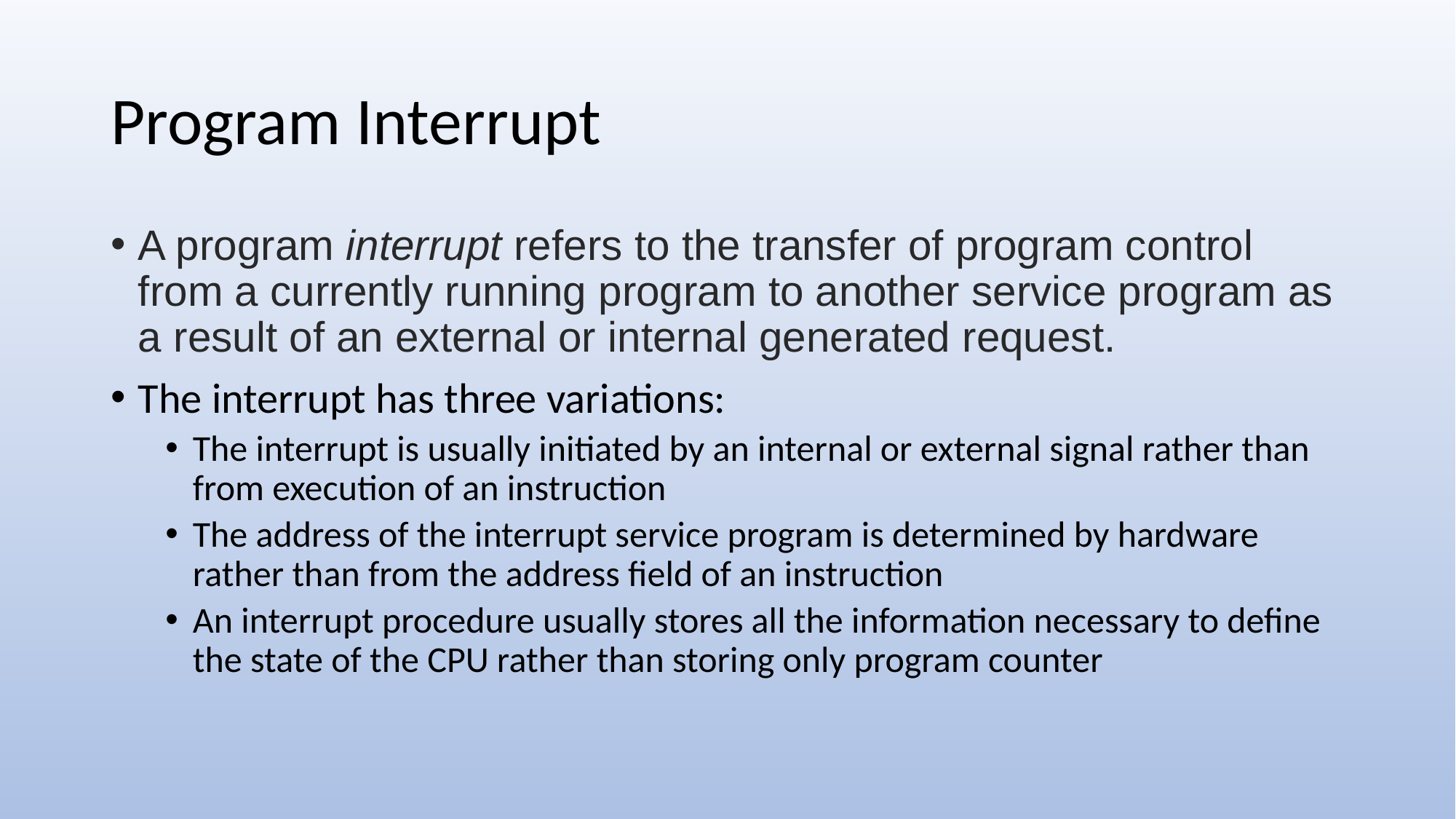

# Program Interrupt
A program interrupt refers to the transfer of program control from a currently running program to another service program as a result of an external or internal generated request.
The interrupt has three variations:
The interrupt is usually initiated by an internal or external signal rather than from execution of an instruction
The address of the interrupt service program is determined by hardware rather than from the address field of an instruction
An interrupt procedure usually stores all the information necessary to define the state of the CPU rather than storing only program counter